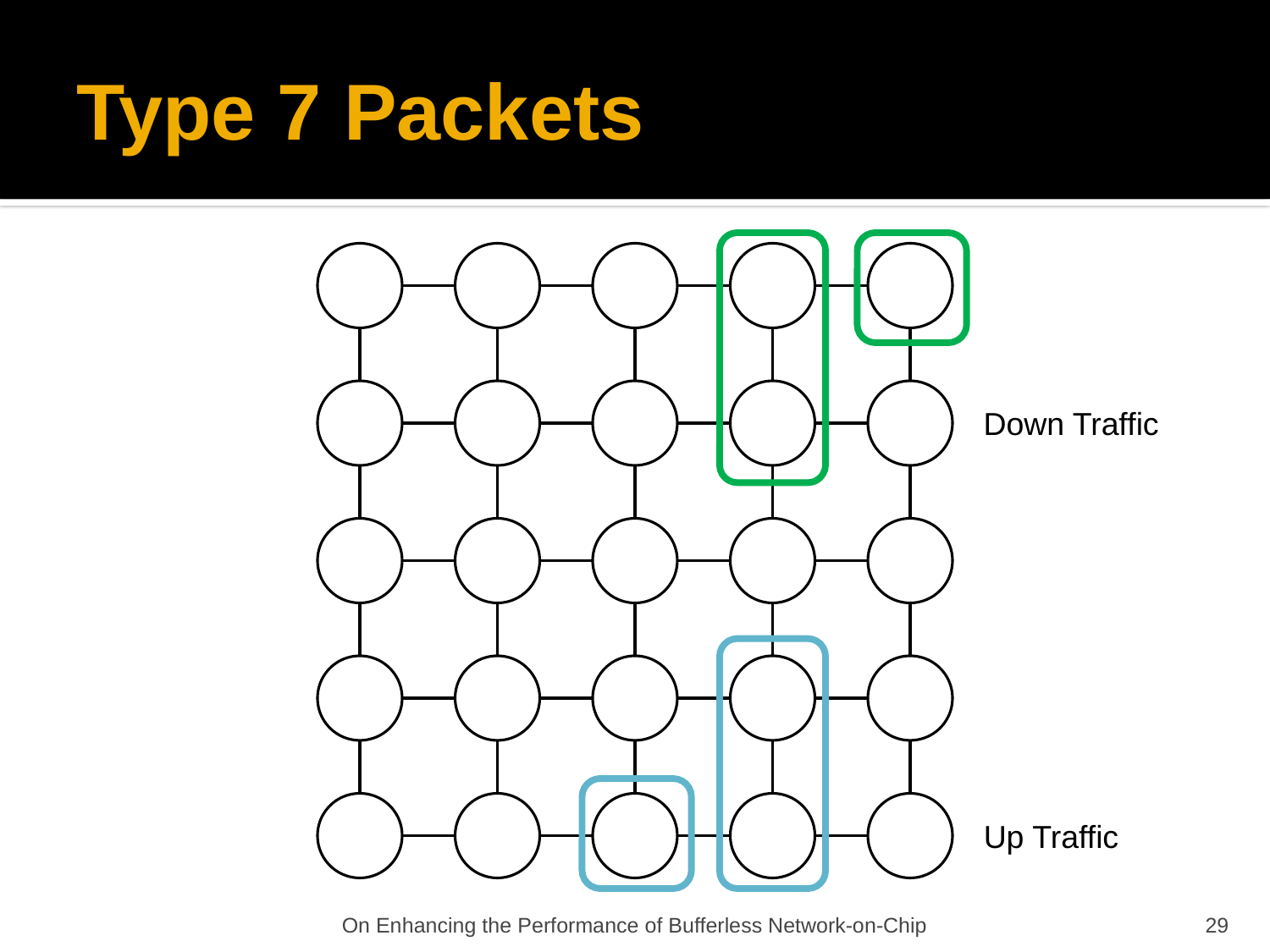

# Type 7 Packets

A
Down Traffic

W

B

C

Up Traffic
On Enhancing the Performance of Bufferless Network-on-Chip
29